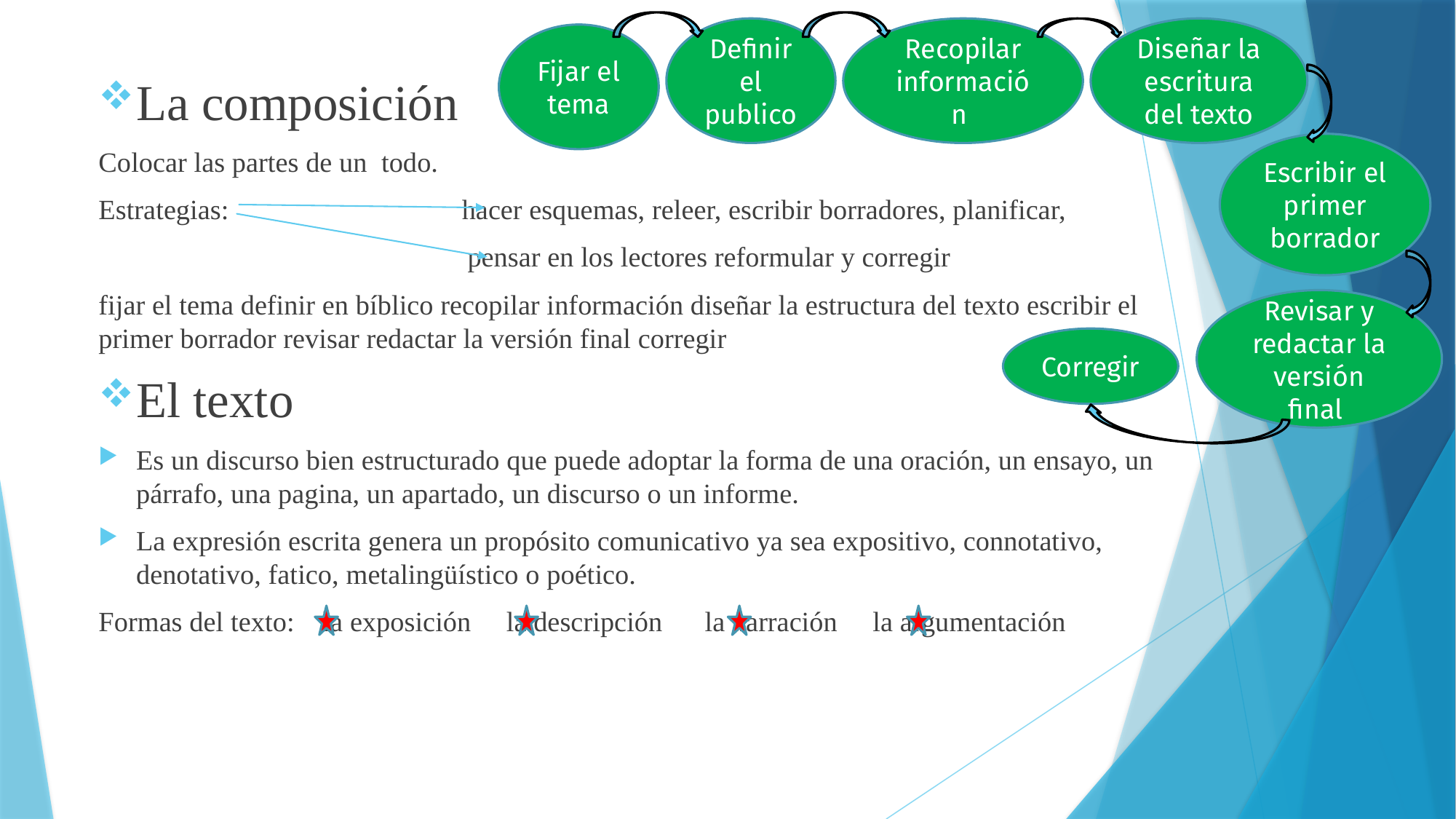

Recopilar información
Diseñar la escritura del texto
Definir el publico
Fijar el tema
La composición
Colocar las partes de un  todo.
Estrategias:                                 hacer esquemas, releer, escribir borradores, planificar,
                                                    pensar en los lectores reformular y corregir
fijar el tema definir en bíblico recopilar información diseñar la estructura del texto escribir el primer borrador revisar redactar la versión final corregir
El texto
Es un discurso bien estructurado que puede adoptar la forma de una oración, un ensayo, un párrafo, una pagina, un apartado, un discurso o un informe.
La expresión escrita genera un propósito comunicativo ya sea expositivo, connotativo, denotativo, fatico, metalingüístico o poético.
Formas del texto:    la exposición     la descripción      la narración     la argumentación

Escribir el primer borrador

Revisar y redactar la versión final
Corregir